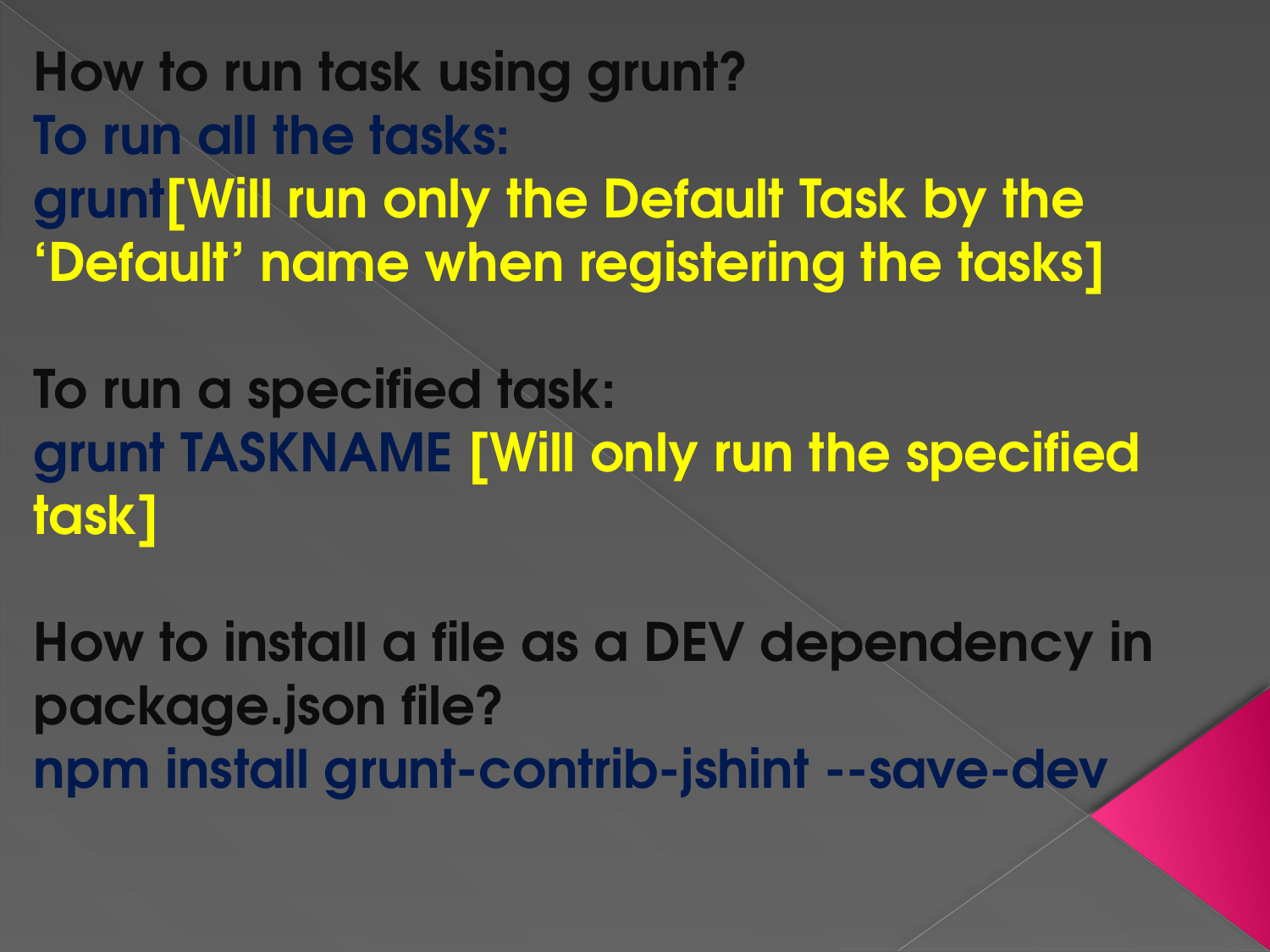

How to run task using grunt?
To run all the tasks:
grunt[Will run only the Default Task by the ‘Default’ name when registering the tasks]

To run a specified task:
grunt TASKNAME [Will only run the specified task]

How to install a file as a DEV dependency in package.json file?
npm install grunt-contrib-jshint --save-dev